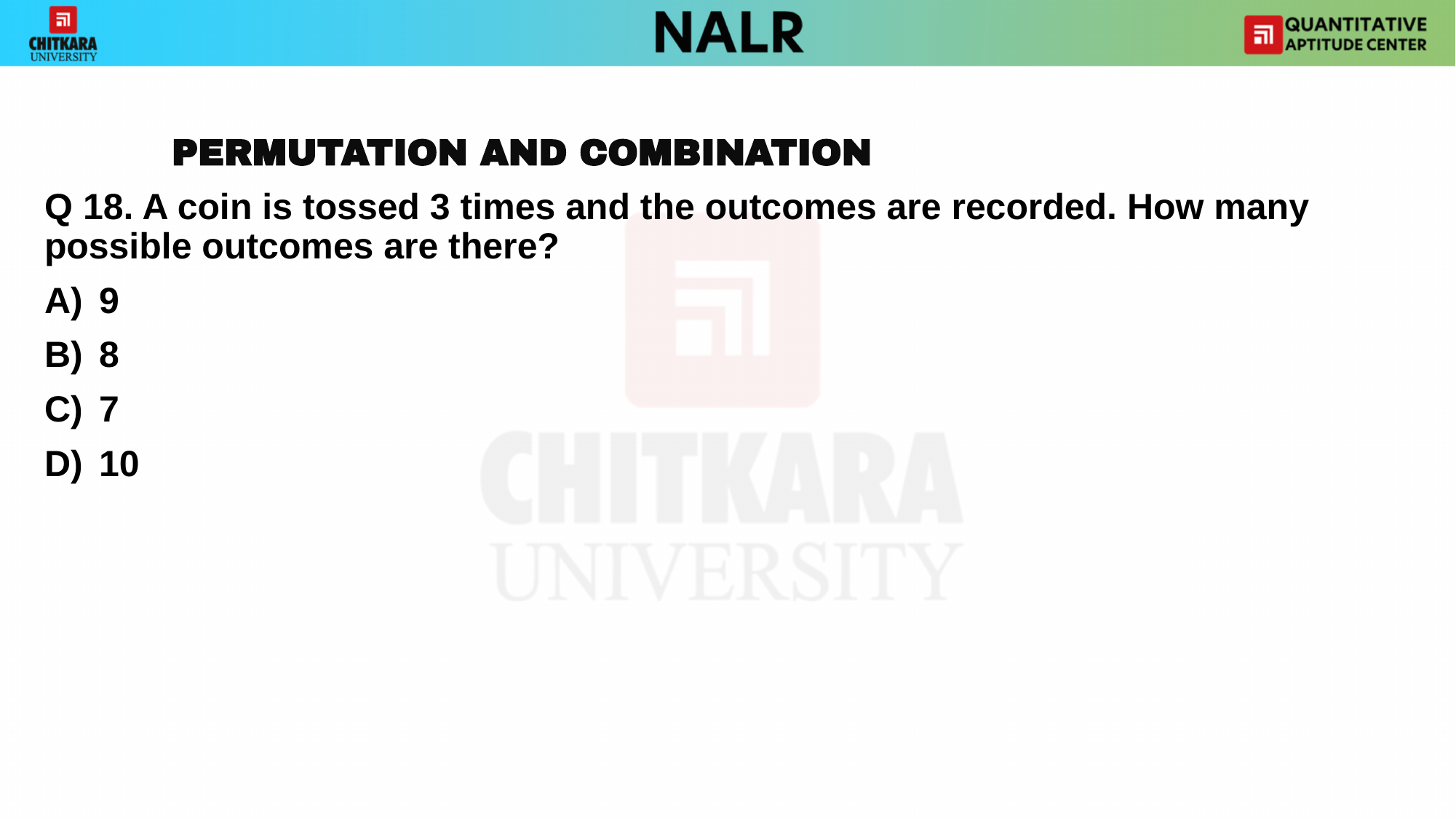

PERMUTATION AND COMBINATION
Q 18. A coin is tossed 3 times and the outcomes are recorded. How many possible outcomes are there?
9
8
7
10